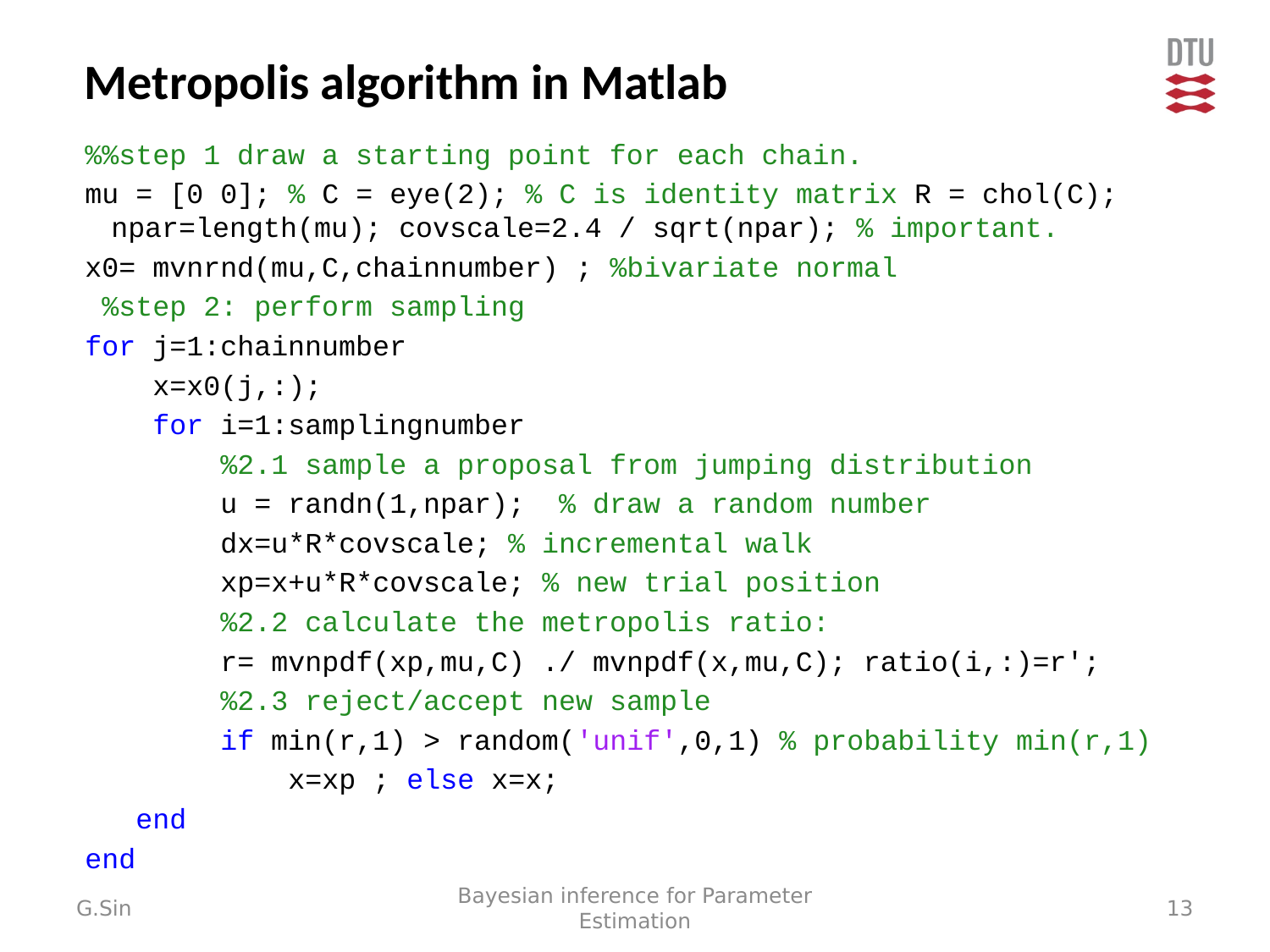

# Metropolis algorithm in Matlab
%%step 1 draw a starting point for each chain.
mu = [0 0]; % C = eye(2); % C is identity matrix R = chol(C); npar=length(mu); covscale=2.4 / sqrt(npar); % important.
x0= mvnrnd(mu,C,chainnumber) ; %bivariate normal
 %step 2: perform sampling
for j=1:chainnumber
    x=x0(j,:);
    for i=1:samplingnumber
        %2.1 sample a proposal from jumping distribution
        u = randn(1,npar);  % draw a random number
        dx=u*R*covscale; % incremental walk
        xp=x+u*R*covscale; % new trial position
        %2.2 calculate the metropolis ratio:
        r= mvnpdf(xp,mu,C) ./ mvnpdf(x,mu,C); ratio(i,:)=r';
        %2.3 reject/accept new sample
        if min(r,1) > random('unif',0,1) % probability min(r,1)
            x=xp ; else x=x;
   end
end

G.Sin
Bayesian inference for Parameter Estimation
13